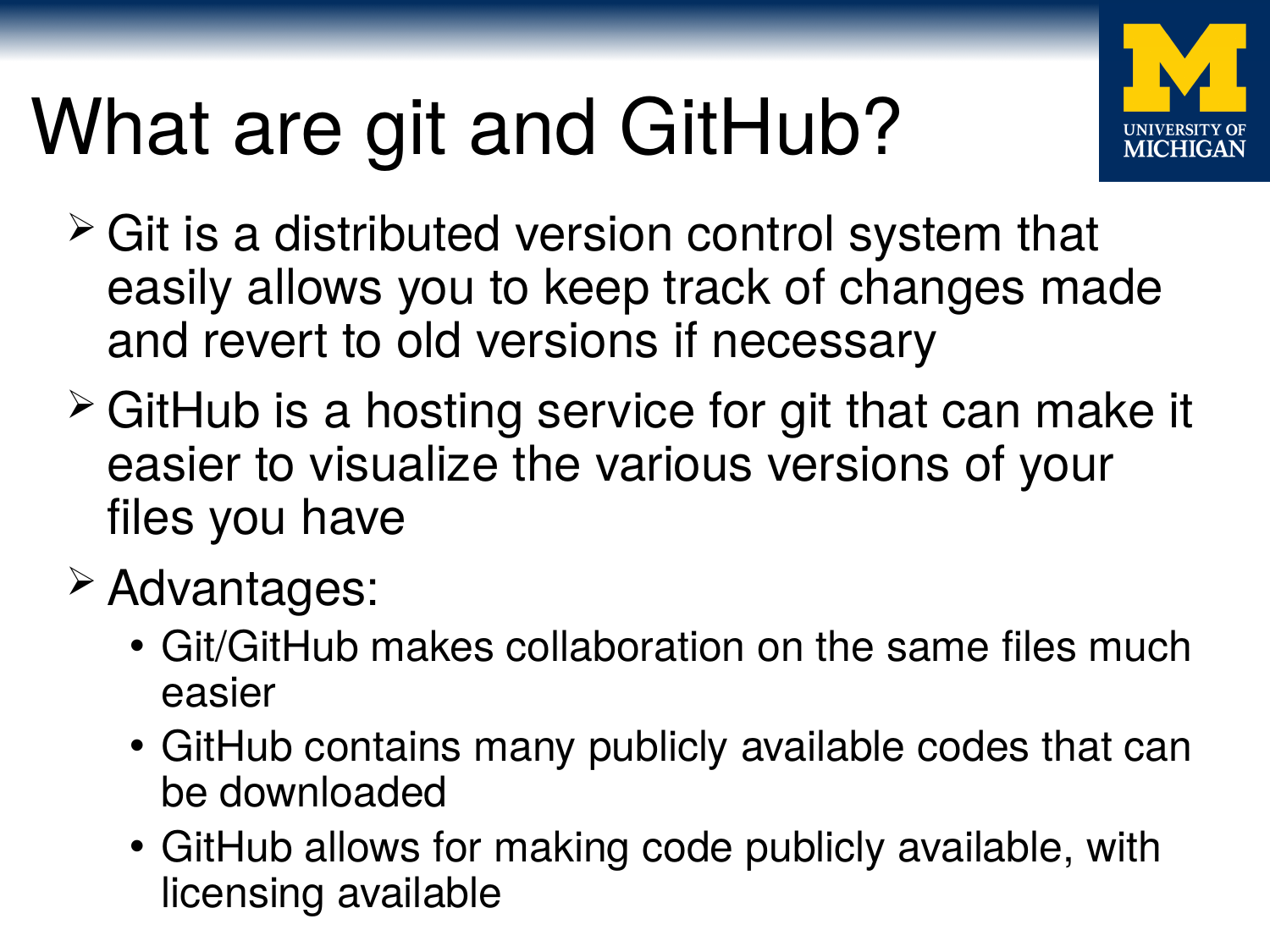

# What are git and GitHub?
Git is a distributed version control system that easily allows you to keep track of changes made and revert to old versions if necessary
GitHub is a hosting service for git that can make it easier to visualize the various versions of your files you have
Advantages:
Git/GitHub makes collaboration on the same files much easier
GitHub contains many publicly available codes that can be downloaded
GitHub allows for making code publicly available, with licensing available